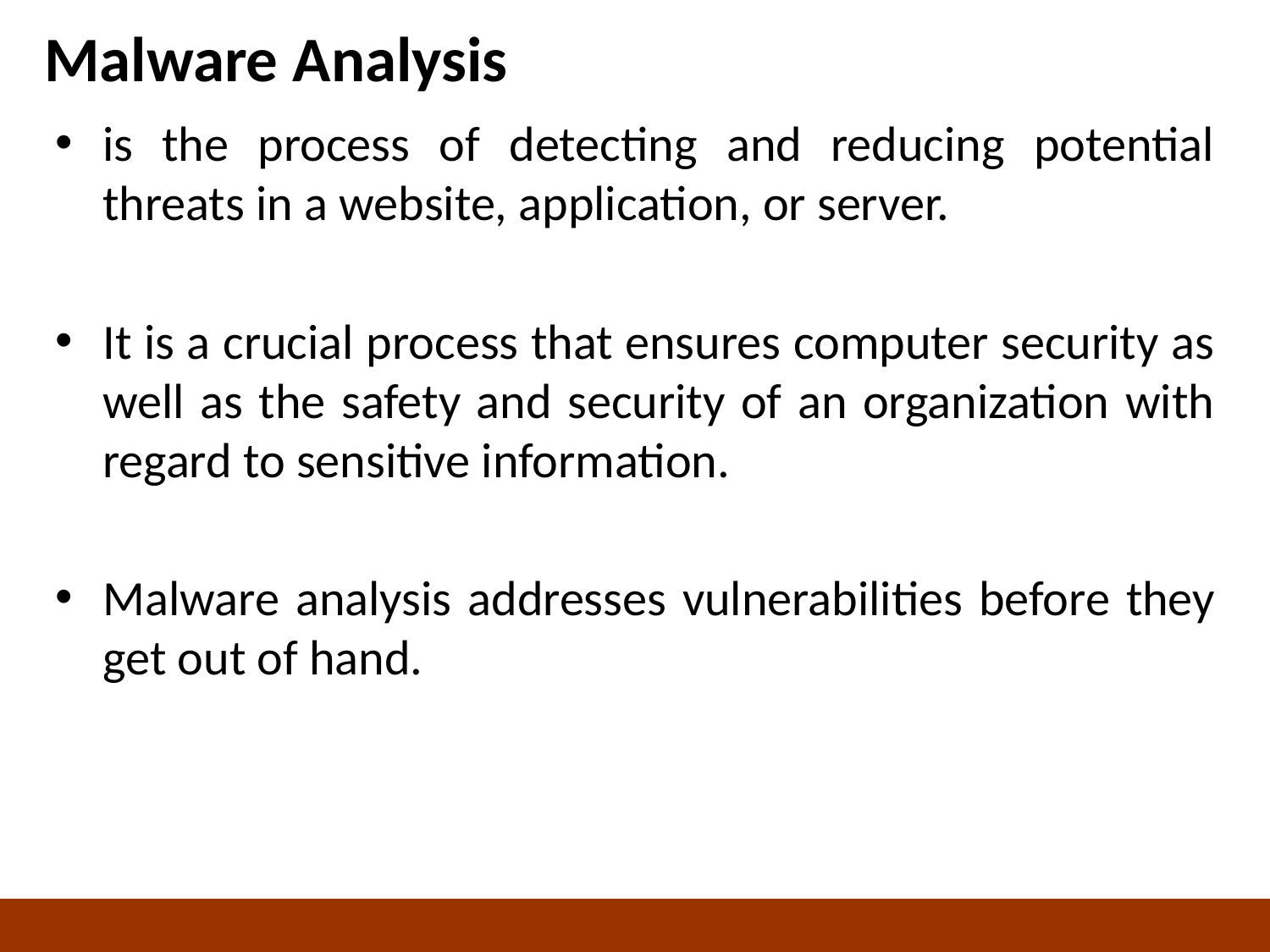

# Malware Analysis
is the process of detecting and reducing potential threats in a website, application, or server.

It is a crucial process that ensures computer security as well as the safety and security of an organization with regard to sensitive information.

Malware analysis addresses vulnerabilities before they get out of hand.